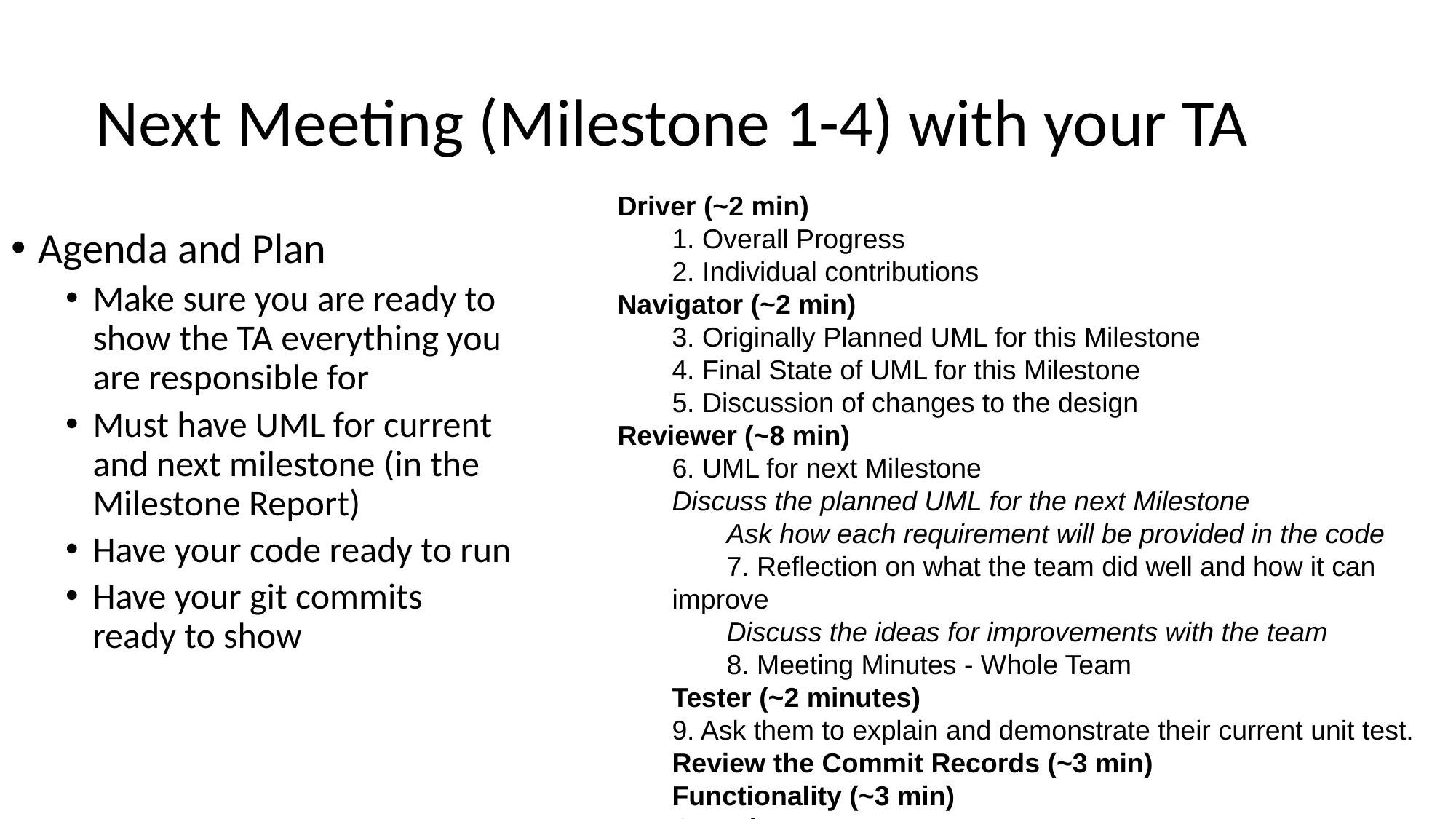

# Next Meeting (Milestone 1-4) with your TA
Driver (~2 min)
1. Overall Progress
2. Individual contributions
Navigator (~2 min)
3. Originally Planned UML for this Milestone
4. Final State of UML for this Milestone
5. Discussion of changes to the design
Reviewer (~8 min)
6. UML for next Milestone
Discuss the planned UML for the next Milestone
Ask how each requirement will be provided in the code
7. Reflection on what the team did well and how it can improve
Discuss the ideas for improvements with the team
8. Meeting Minutes - Whole Team
Tester (~2 minutes)
9. Ask them to explain and demonstrate their current unit test.
Review the Commit Records (~3 min)
Functionality (~3 min)
Questions
Agenda and Plan
Make sure you are ready to show the TA everything you are responsible for
Must have UML for current and next milestone (in the Milestone Report)
Have your code ready to run
Have your git commits ready to show